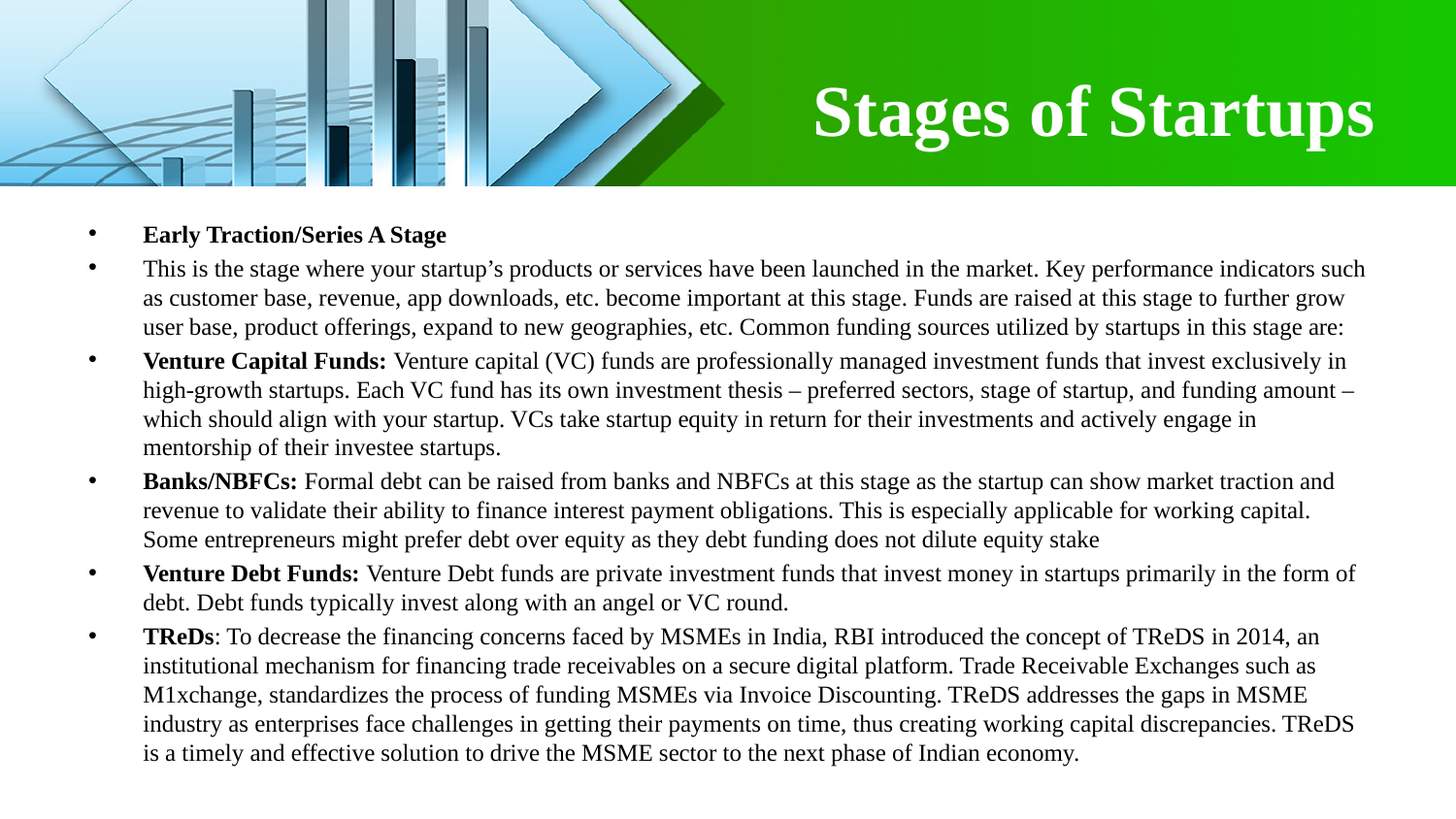

# Stages of Startups
Early Traction/Series A Stage
This is the stage where your startup’s products or services have been launched in the market. Key performance indicators such as customer base, revenue, app downloads, etc. become important at this stage. Funds are raised at this stage to further grow user base, product offerings, expand to new geographies, etc. Common funding sources utilized by startups in this stage are:
Venture Capital Funds: Venture capital (VC) funds are professionally managed investment funds that invest exclusively in high-growth startups. Each VC fund has its own investment thesis – preferred sectors, stage of startup, and funding amount – which should align with your startup. VCs take startup equity in return for their investments and actively engage in mentorship of their investee startups.
Banks/NBFCs: Formal debt can be raised from banks and NBFCs at this stage as the startup can show market traction and revenue to validate their ability to finance interest payment obligations. This is especially applicable for working capital. Some entrepreneurs might prefer debt over equity as they debt funding does not dilute equity stake
Venture Debt Funds: Venture Debt funds are private investment funds that invest money in startups primarily in the form of debt. Debt funds typically invest along with an angel or VC round.
TReDs: To decrease the financing concerns faced by MSMEs in India, RBI introduced the concept of TReDS in 2014, an institutional mechanism for financing trade receivables on a secure digital platform. Trade Receivable Exchanges such as M1xchange, standardizes the process of funding MSMEs via Invoice Discounting. TReDS addresses the gaps in MSME industry as enterprises face challenges in getting their payments on time, thus creating working capital discrepancies. TReDS is a timely and effective solution to drive the MSME sector to the next phase of Indian economy.